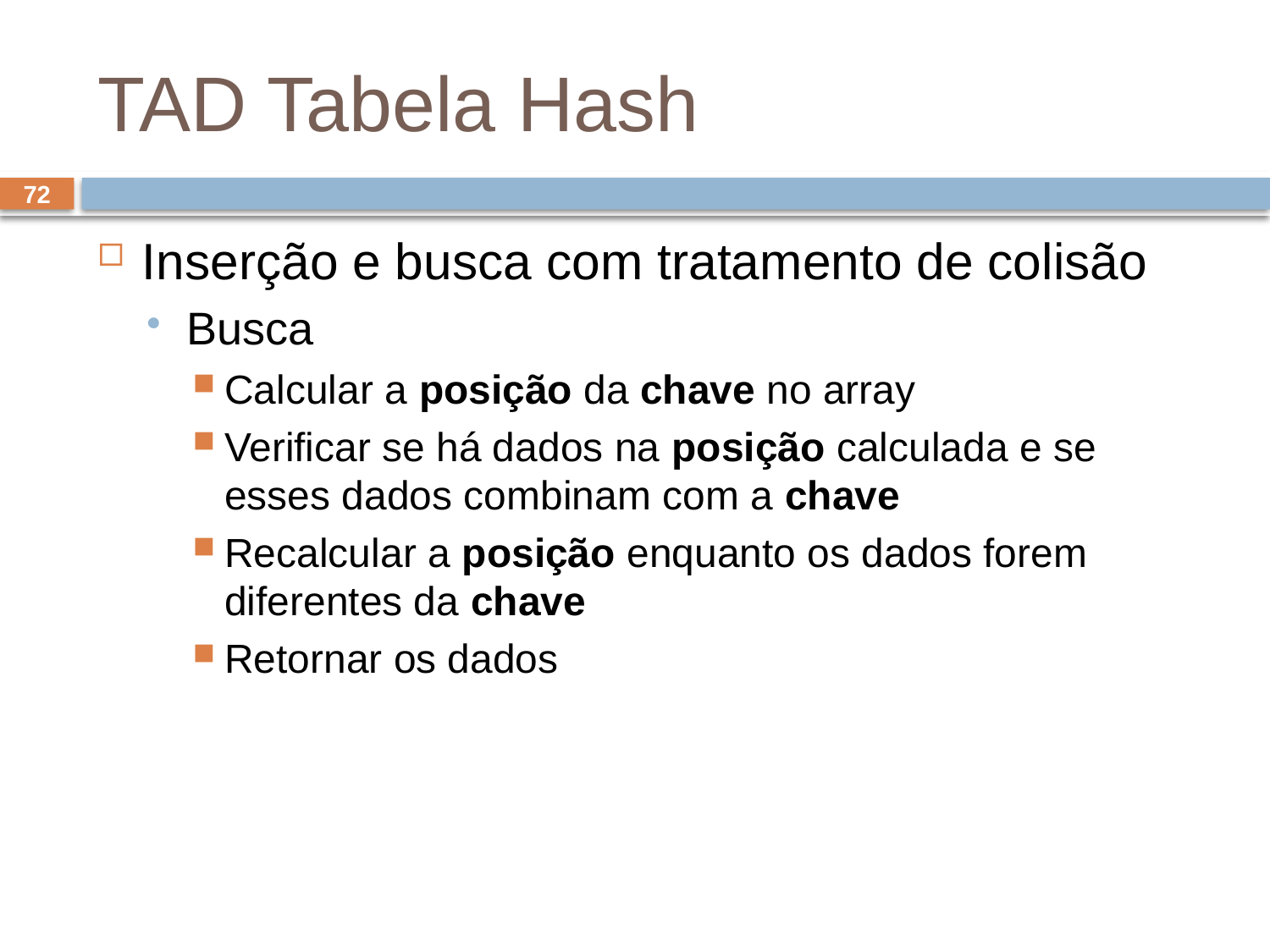

# TAD Tabela Hash
72
Inserção e busca com tratamento de colisão
Busca
Calcular a posição da chave no array
Verificar se há dados na posição calculada e se esses dados combinam com a chave
Recalcular a posição enquanto os dados forem diferentes da chave
Retornar os dados